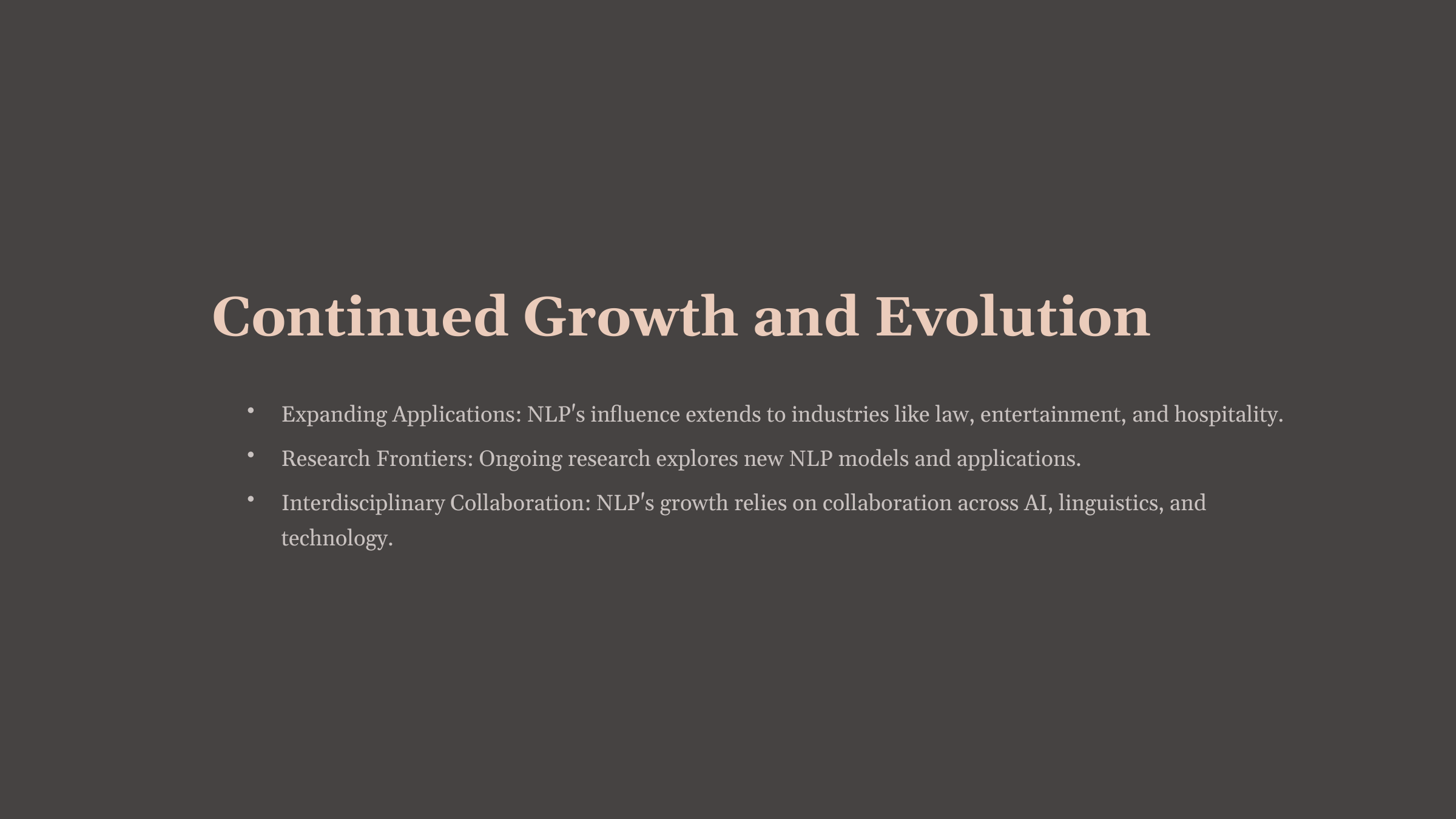

Continued Growth and Evolution
Expanding Applications: NLP's influence extends to industries like law, entertainment, and hospitality.
Research Frontiers: Ongoing research explores new NLP models and applications.
Interdisciplinary Collaboration: NLP's growth relies on collaboration across AI, linguistics, and technology.